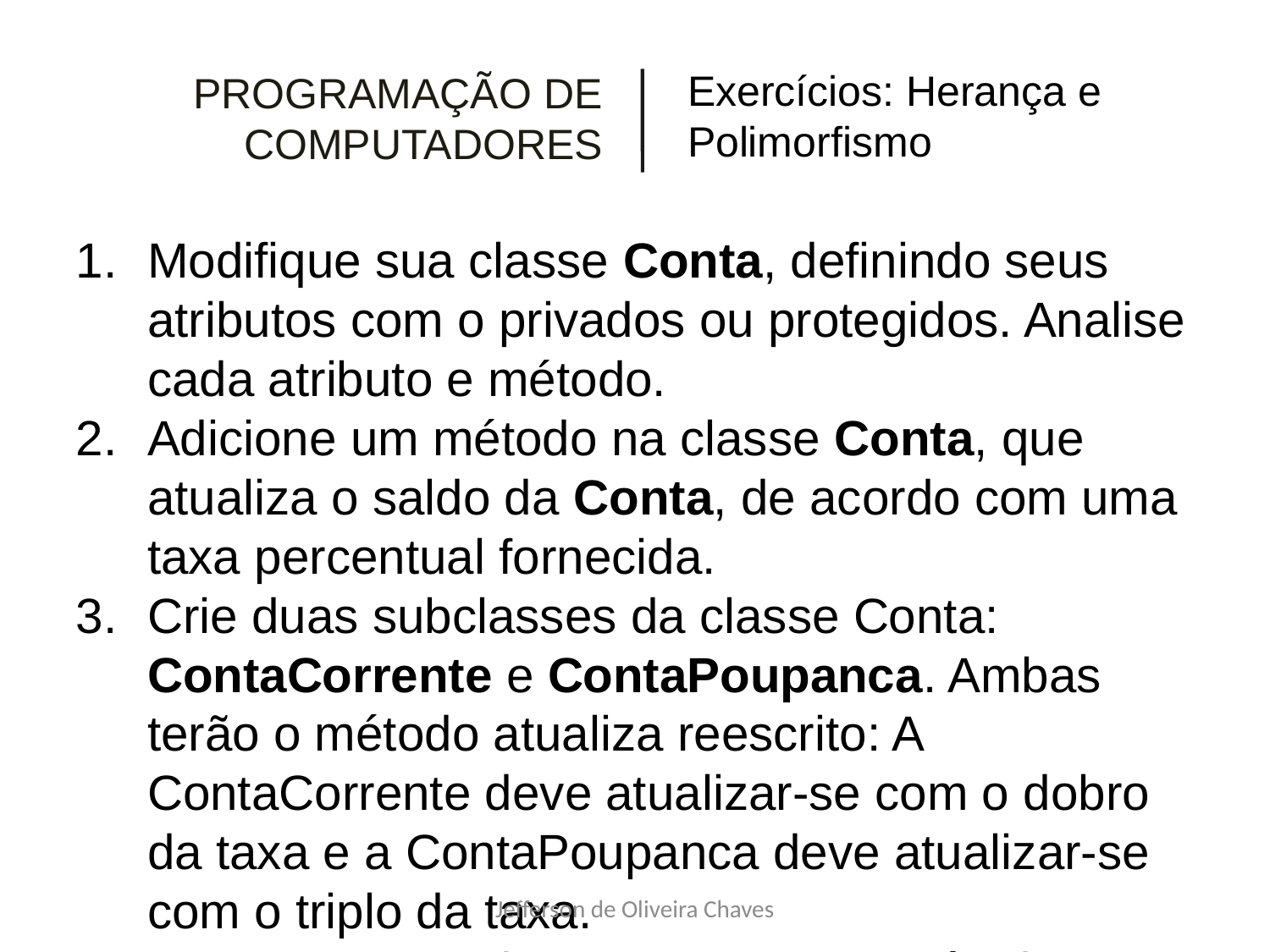

PROGRAMAÇÃO DE COMPUTADORES
Exercícios: Herança e Polimorfismo
Modifique sua classe Conta, definindo seus atributos com o privados ou protegidos. Analise cada atributo e método.
Adicione um método na classe Conta, que atualiza o saldo da Conta, de acordo com uma taxa percentual fornecida.
Crie duas subclasses da classe Conta: ContaCorrente e ContaPoupanca. Ambas terão o método atualiza reescrito: A ContaCorrente deve atualizar-se com o dobro da taxa e a ContaPoupanca deve atualizar-se com o triplo da taxa.
ContaCorrente deve reescrever o método deposita, a fim de retirar uma taxa bancária de dez centavos de cada depósito.
Jefferson de Oliveira Chaves